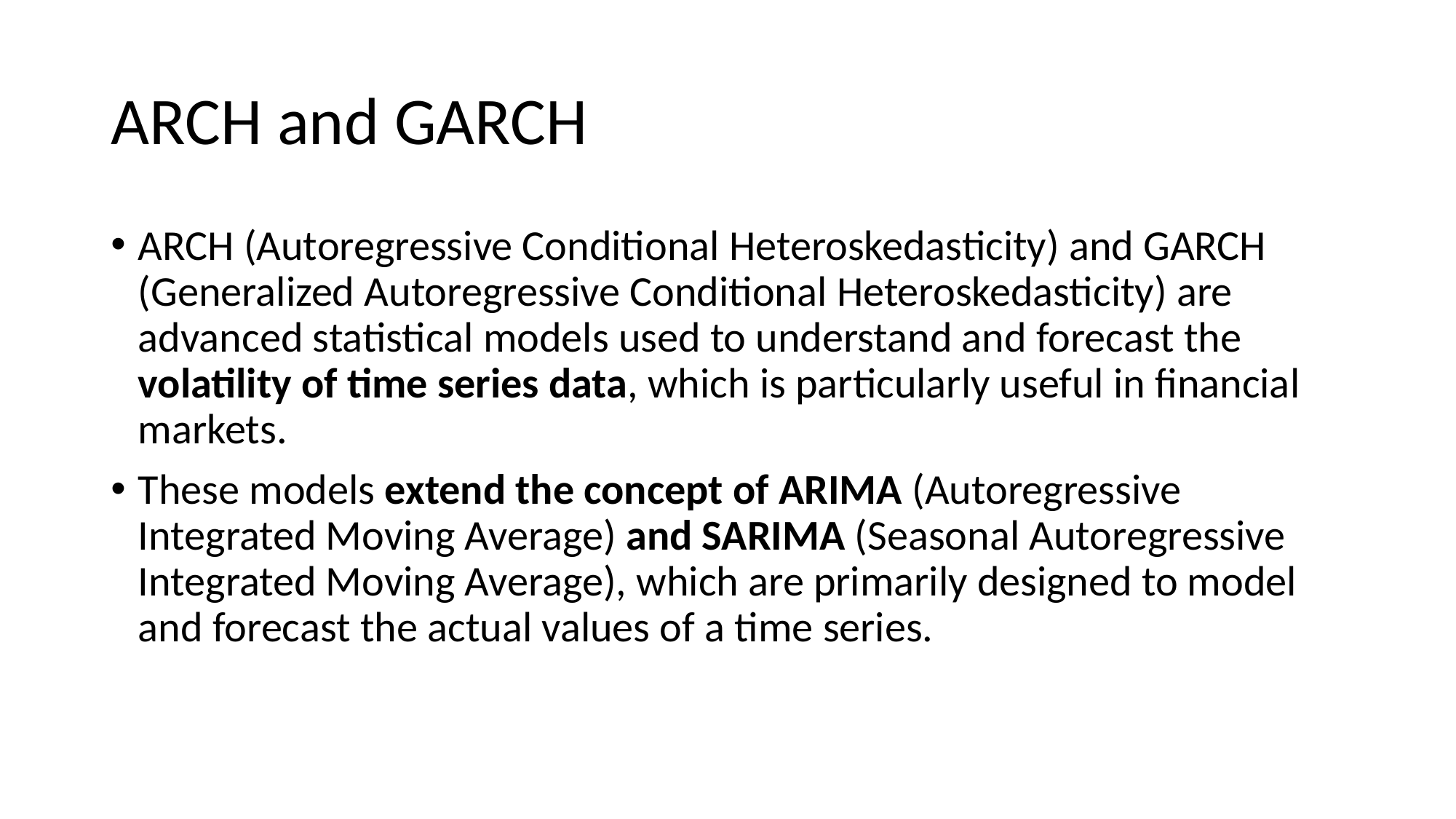

# ARCH and GARCH
ARCH (Autoregressive Conditional Heteroskedasticity) and GARCH (Generalized Autoregressive Conditional Heteroskedasticity) are advanced statistical models used to understand and forecast the volatility of time series data, which is particularly useful in financial markets.
These models extend the concept of ARIMA (Autoregressive Integrated Moving Average) and SARIMA (Seasonal Autoregressive Integrated Moving Average), which are primarily designed to model and forecast the actual values of a time series.